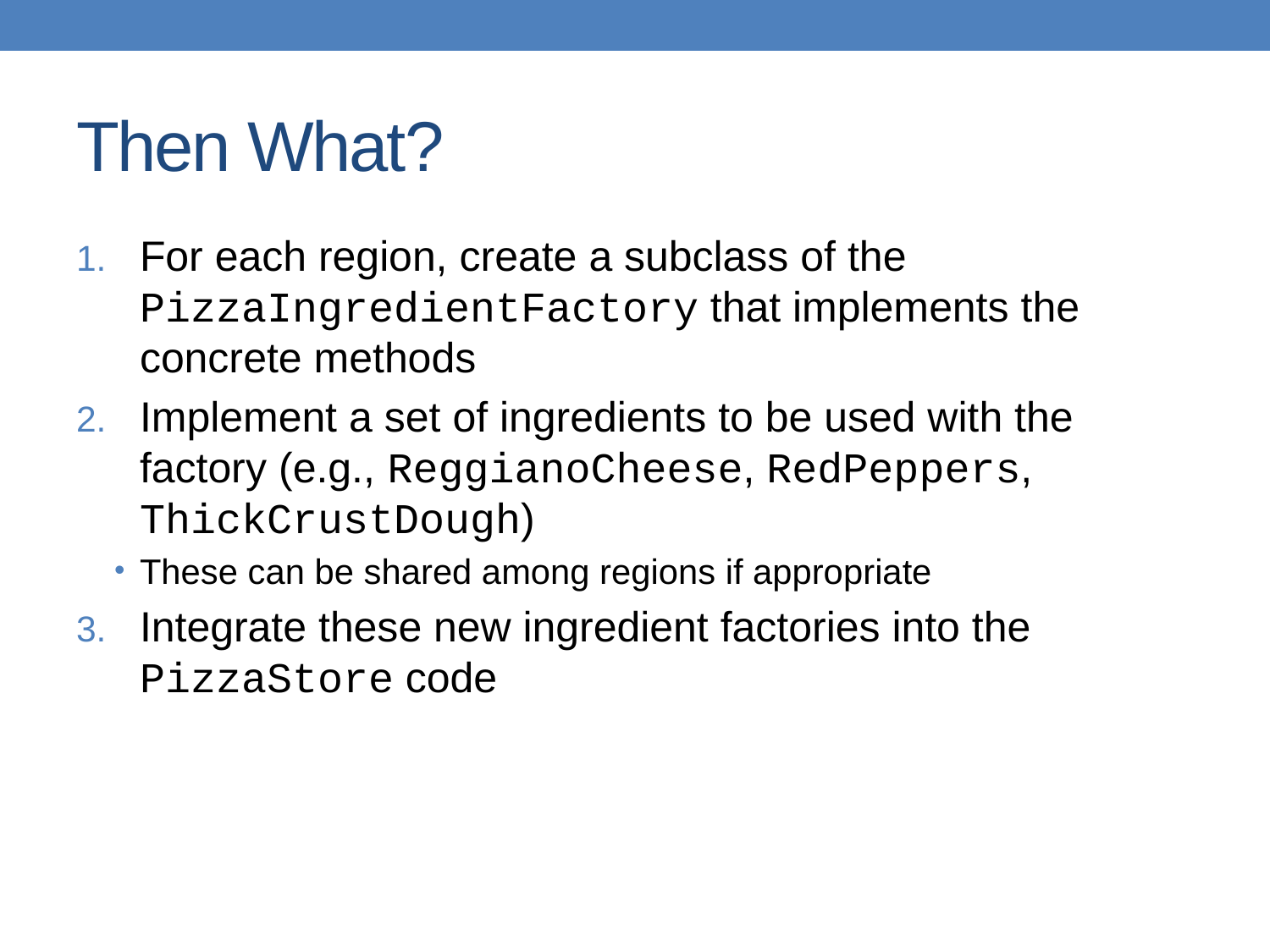

68
# Then What?
For each region, create a subclass of the PizzaIngredientFactory that implements the concrete methods
Implement a set of ingredients to be used with the factory (e.g., ReggianoCheese, RedPeppers, ThickCrustDough)
These can be shared among regions if appropriate
Integrate these new ingredient factories into the PizzaStore code